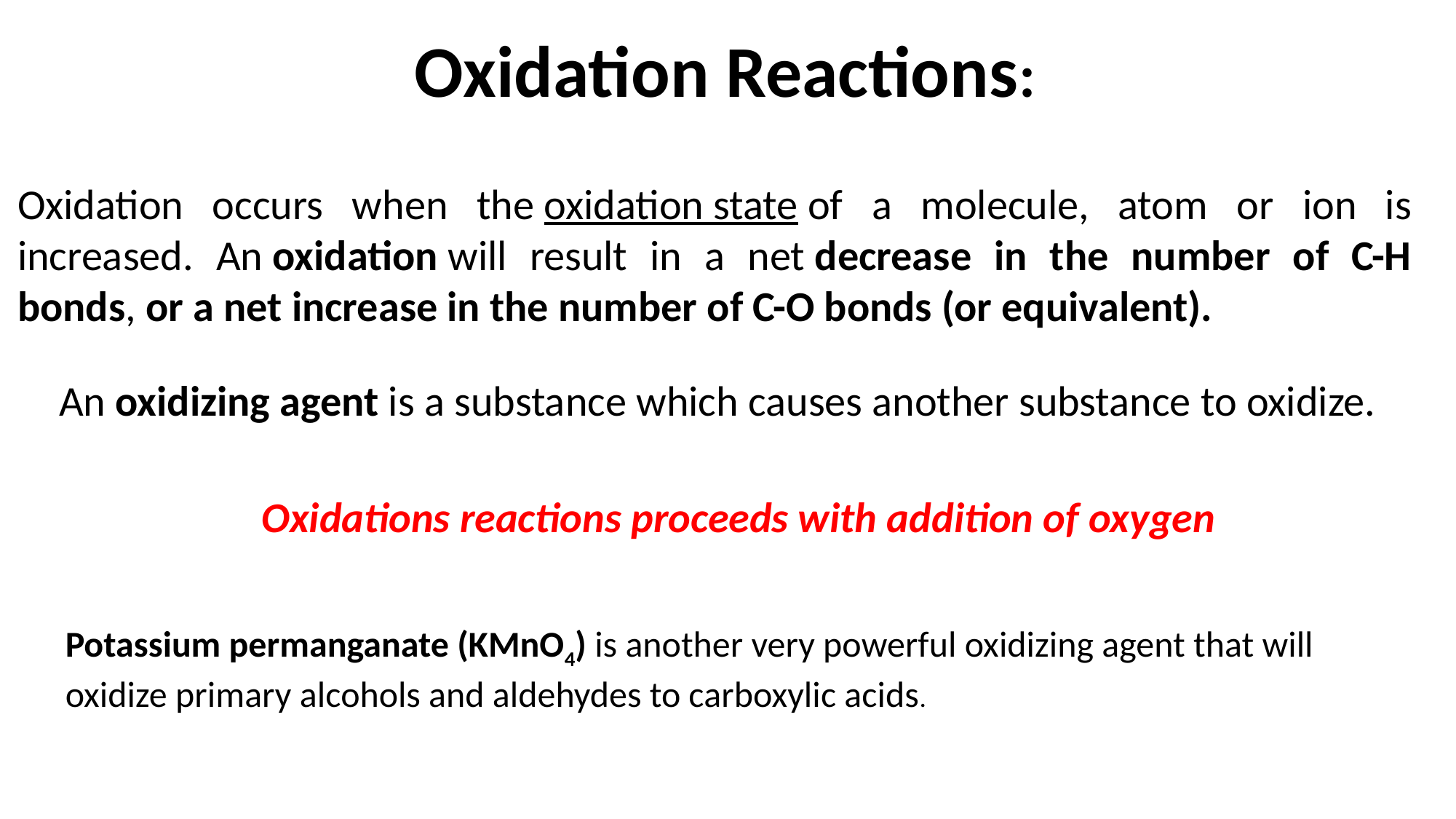

Oxidation Reactions:

Oxidation occurs when the oxidation state of a molecule, atom or ion is increased. An oxidation will result in a net decrease in the number of C-H bonds, or a net increase in the number of C-O bonds (or equivalent).

     An oxidizing agent is a substance which causes another substance to oxidize.

Oxidations reactions proceeds with addition of oxygen

Potassium permanganate (KMnO4) is another very powerful oxidizing agent that will oxidize primary alcohols and aldehydes to carboxylic acids.